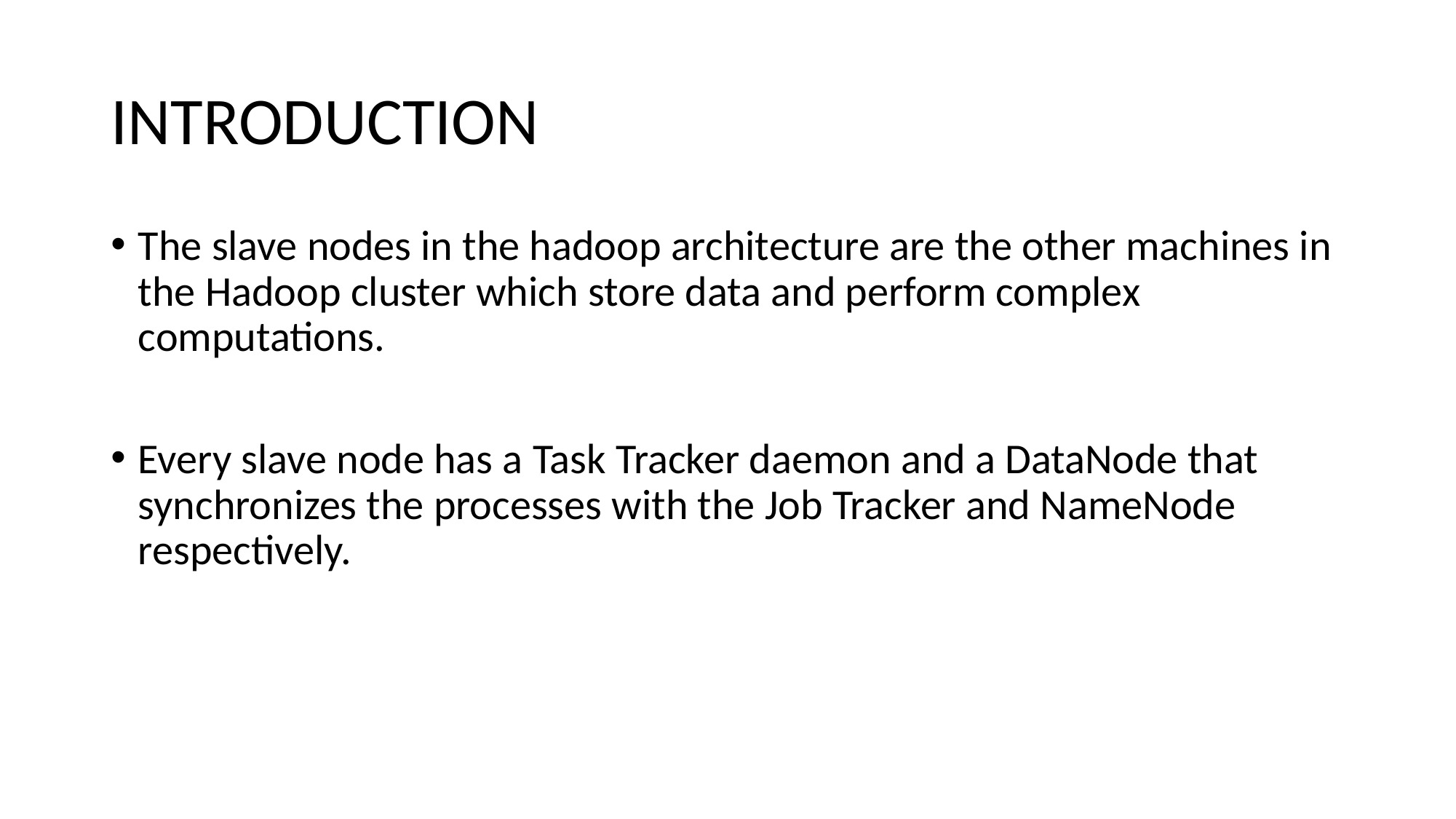

# INTRODUCTION
The slave nodes in the hadoop architecture are the other machines in the Hadoop cluster which store data and perform complex computations.

Every slave node has a Task Tracker daemon and a DataNode that synchronizes the processes with the Job Tracker and NameNode respectively.